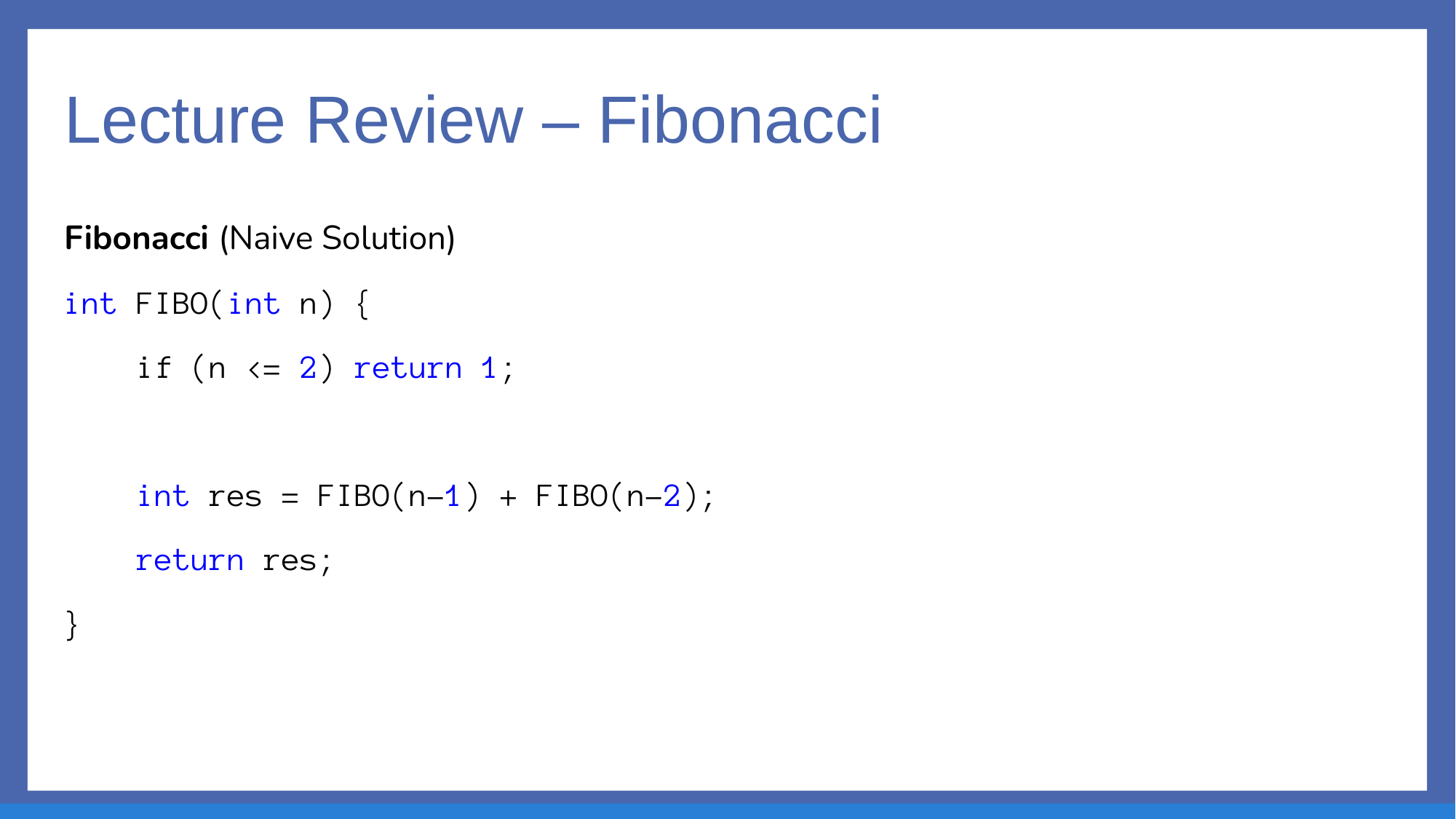

# Lecture Review – Fibonacci
Fibonacci (Naive Solution)
int FIBO(int n) {
    if (n <= 2) return 1;

    int res = FIBO(n-1) + FIBO(n-2);
    return res;
}